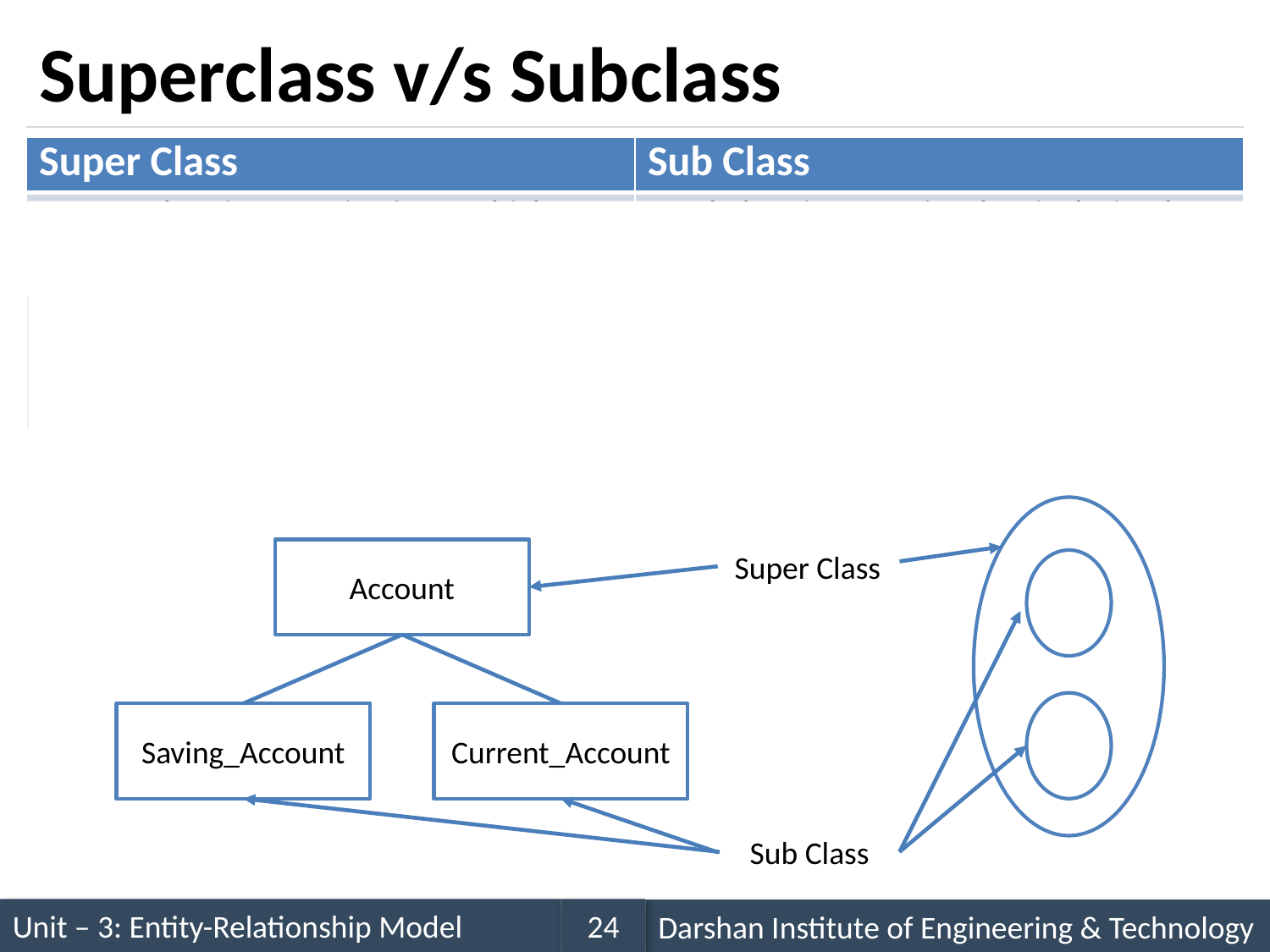

# Superclass v/s Subclass

| Super Class | Sub Class |
| --- | --- |
| A superclass is an entity from which another entity can be derived. | A subclass is an entity that is derived from another entity. |
| For example, an entity set account has two subsets saving\_account and current\_account. So an account is superclass. | For example, entities set saving\_account and current\_account are derived from entity set account. So saving\_account and current\_account are subclass. |

Account
Super Class

Saving_Account
Current_Account
Sub Class